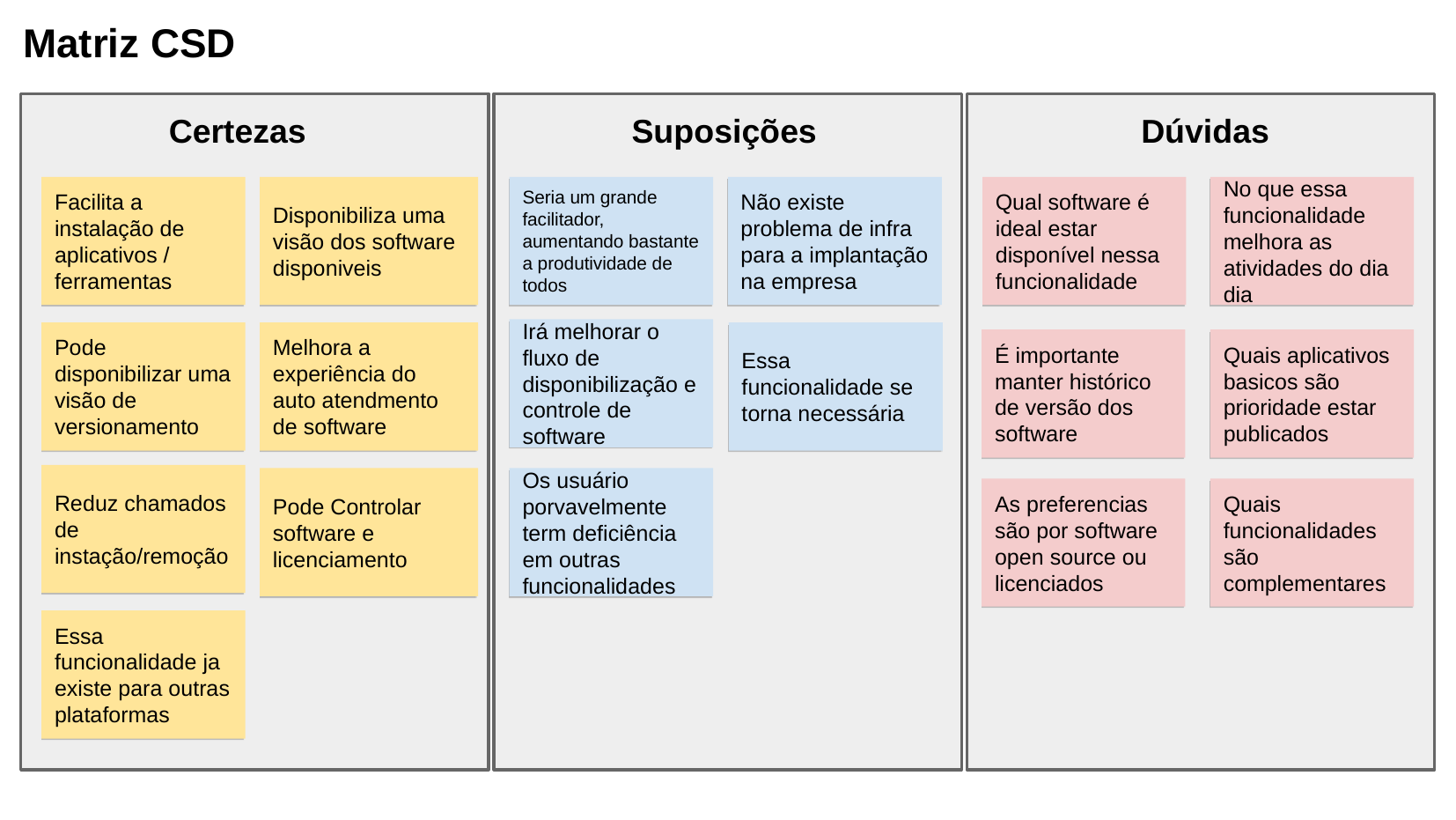

Matriz CSD

Certezas
Suposições
Dúvidas
Facilita a instalação de aplicativos / ferramentas
Disponibiliza uma visão dos software disponiveis
Seria um grande facilitador, aumentando bastante a produtividade de todos
Não existe problema de infra para a implantação na empresa
Qual software é ideal estar disponível nessa funcionalidade
No que essa funcionalidade melhora as atividades do dia dia
Irá melhorar o fluxo de disponibilização e controle de software
Pode disponibilizar uma visão de versionamento
Melhora a experiência do auto atendmento de software
Essa funcionalidade se torna necessária
É importante manter histórico de versão dos software
Quais aplicativos basicos são prioridade estar publicados
Reduz chamados de instação/remoção
Pode Controlar  software e licenciamento
Os usuário porvavelmente term deficiência em outras funcionalidades
As preferencias são por software open source ou licenciados
Quais funcionalidades são complementares
Essa funcionalidade ja existe para outras plataformas